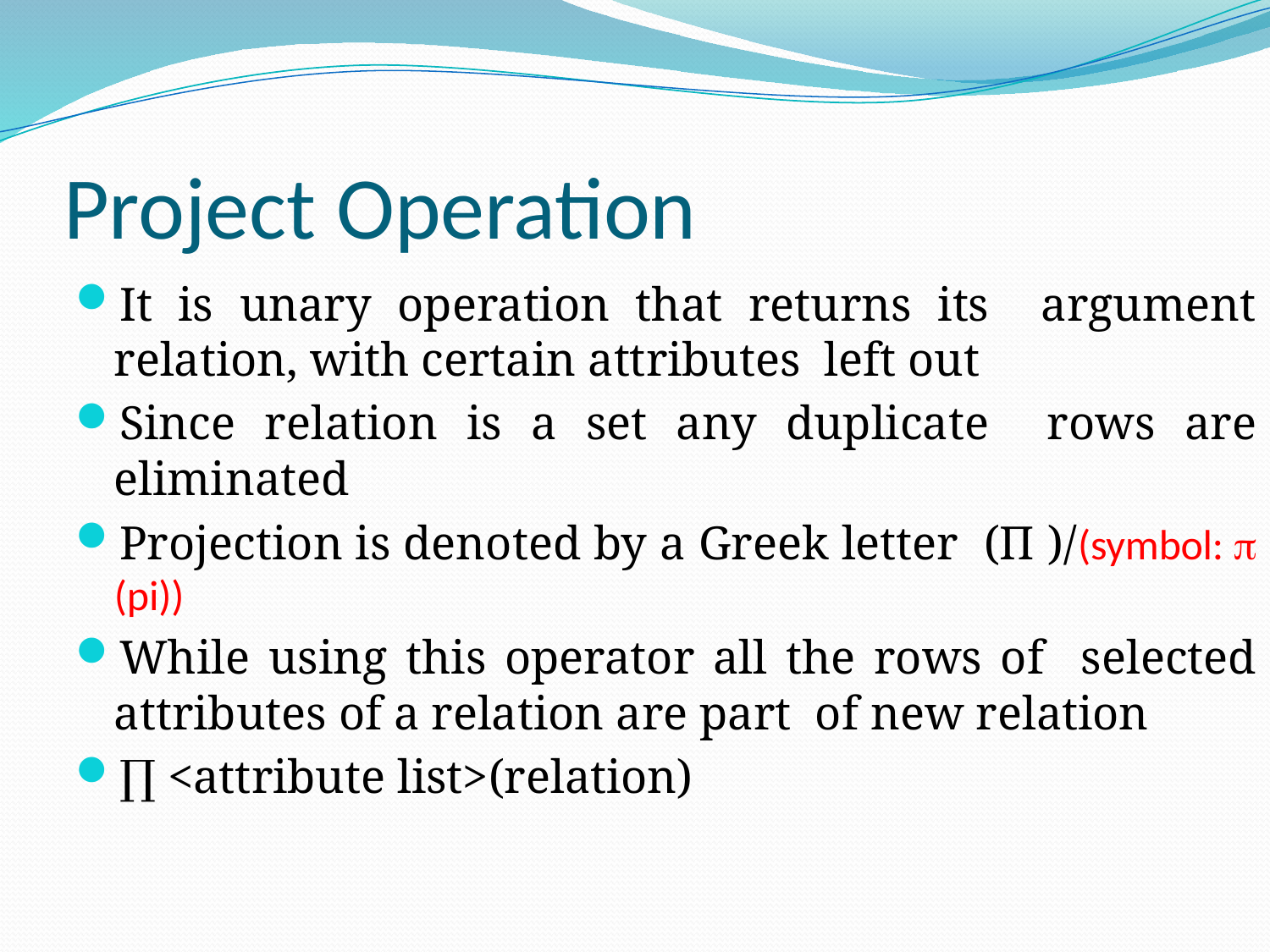

# Project Operation
It is unary operation that returns its  argument relation, with certain attributes  left out
Since relation is a set any duplicate  rows are eliminated
Projection is denoted by a Greek letter  (Π )/(symbol: π (pi))
While using this operator all the rows of  selected attributes of a relation are part  of new relation
∏ <attribute list>(relation)